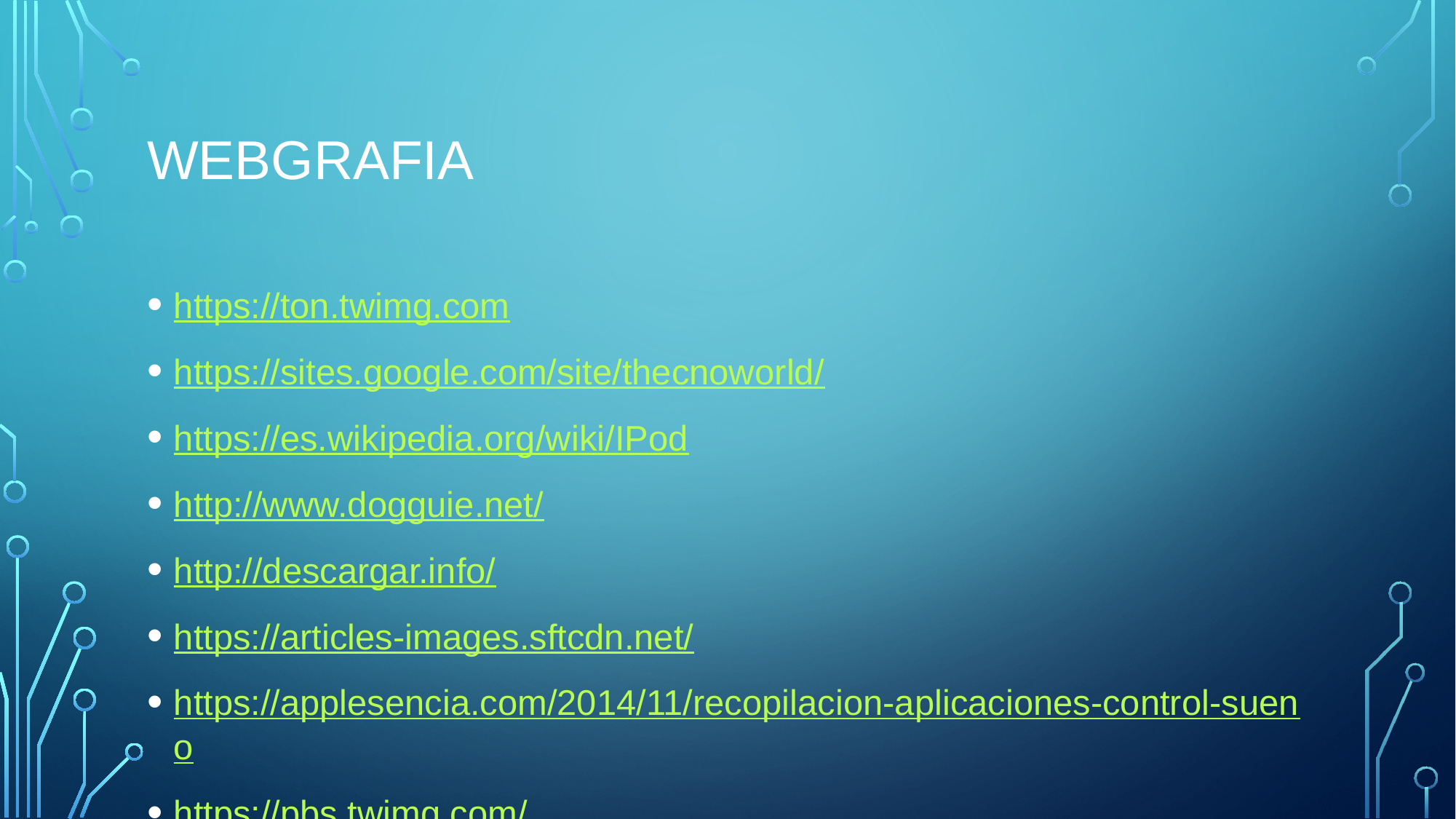

# WebGrafia
https://ton.twimg.com
https://sites.google.com/site/thecnoworld/
https://es.wikipedia.org/wiki/IPod
http://www.dogguie.net/
http://descargar.info/
https://articles-images.sftcdn.net/
https://applesencia.com/2014/11/recopilacion-aplicaciones-control-sueno
https://pbs.twimg.com/